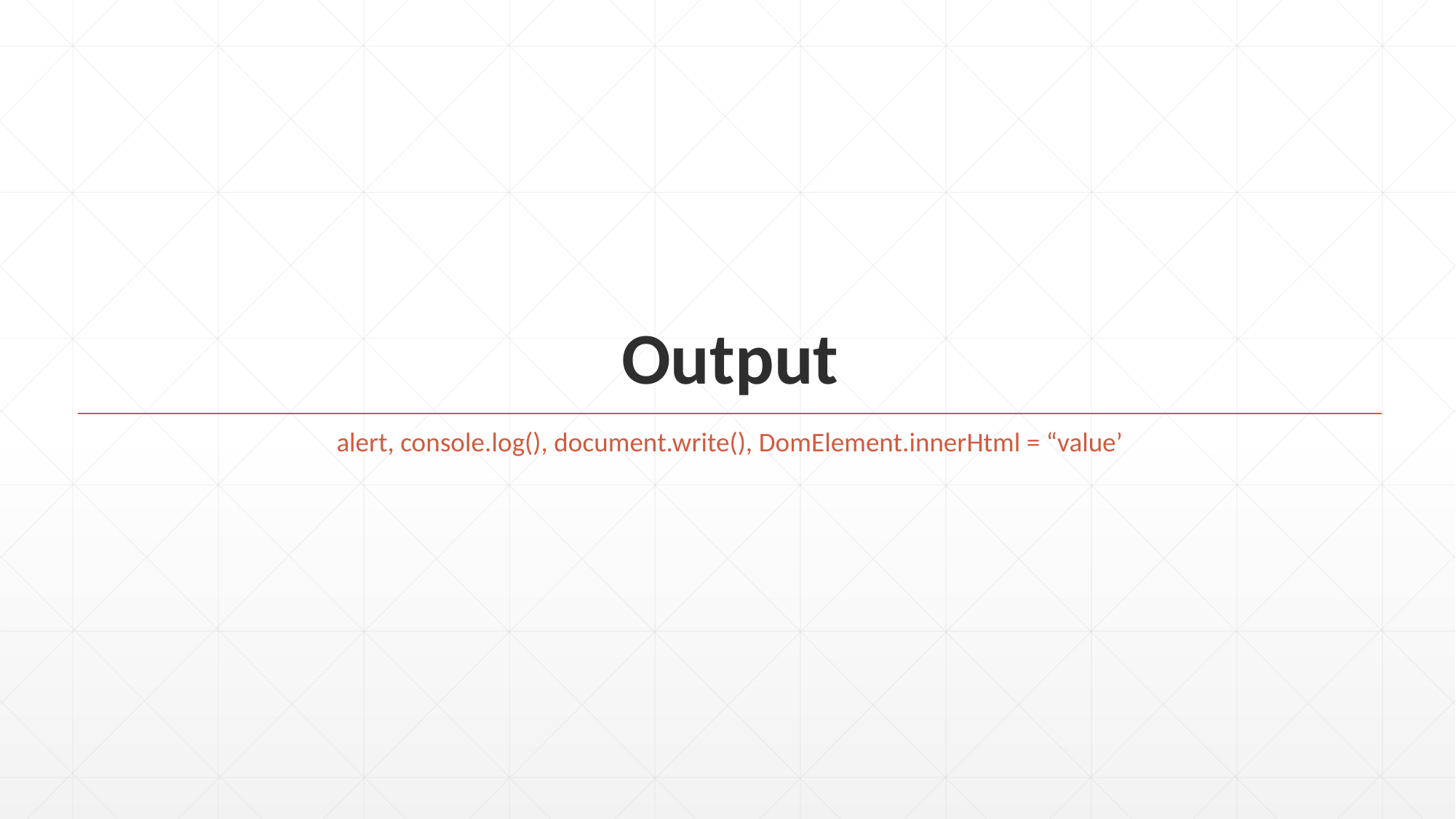

# Output
alert, console.log(), document.write(), DomElement.innerHtml = “value’